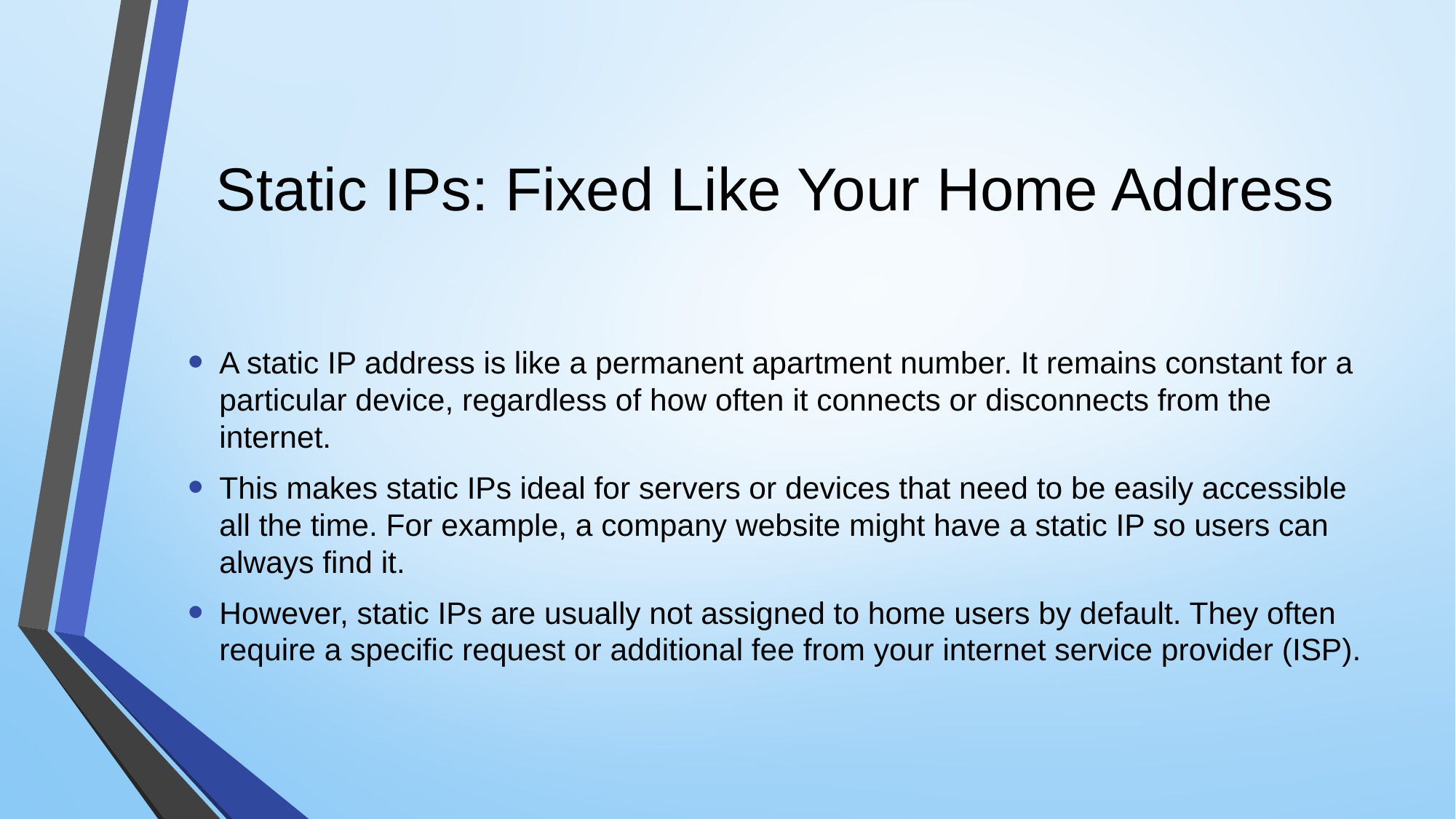

# Static IPs: Fixed Like Your Home Address
A static IP address is like a permanent apartment number. It remains constant for a particular device, regardless of how often it connects or disconnects from the internet.
This makes static IPs ideal for servers or devices that need to be easily accessible all the time. For example, a company website might have a static IP so users can always find it.
However, static IPs are usually not assigned to home users by default. They often require a specific request or additional fee from your internet service provider (ISP).